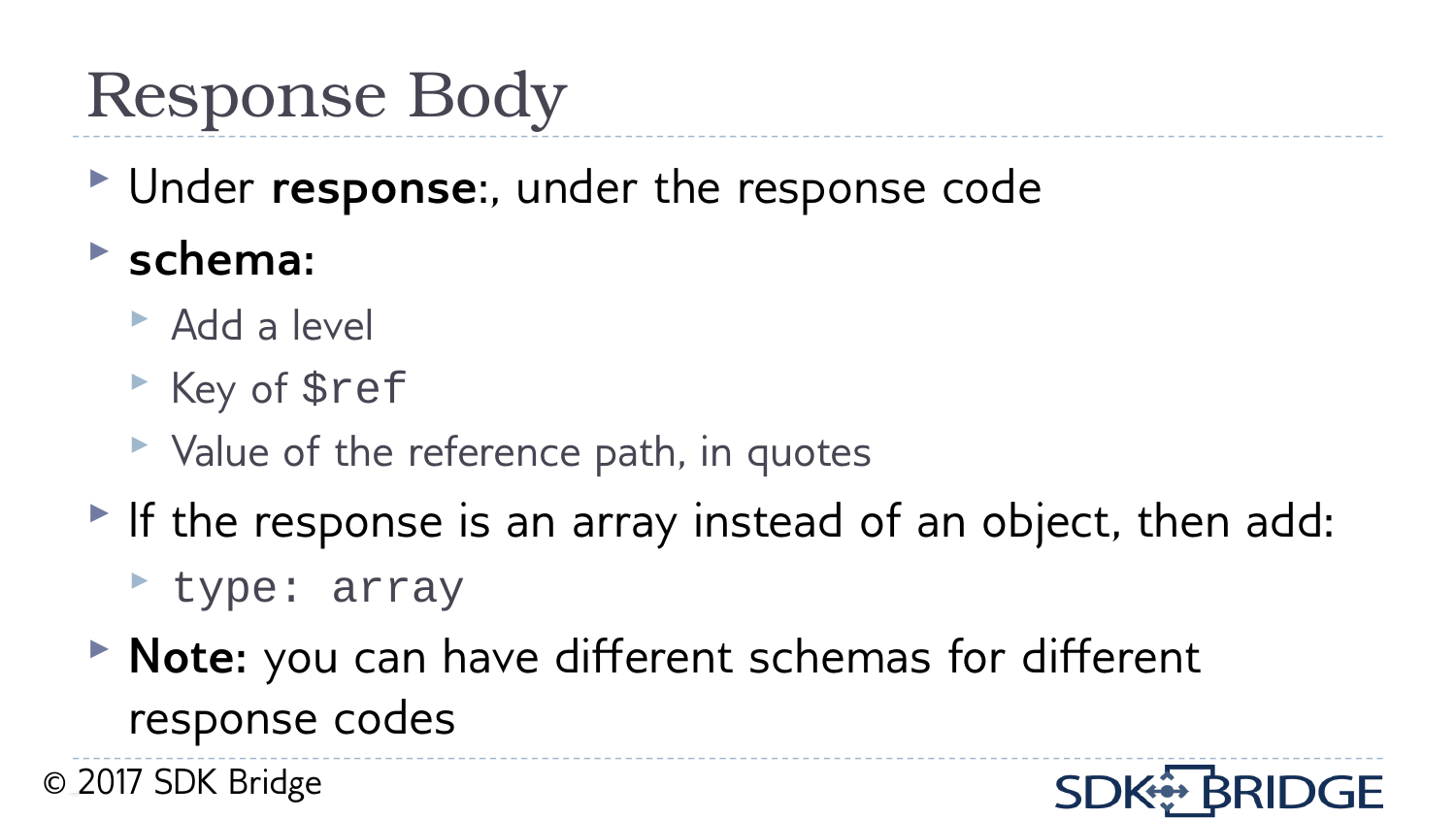

# Response Body
Under response:, under the response code
schema:
Add a level
Key of $ref
Value of the reference path, in quotes
If the response is an array instead of an object, then add:
type: array
Note: you can have different schemas for different response codes